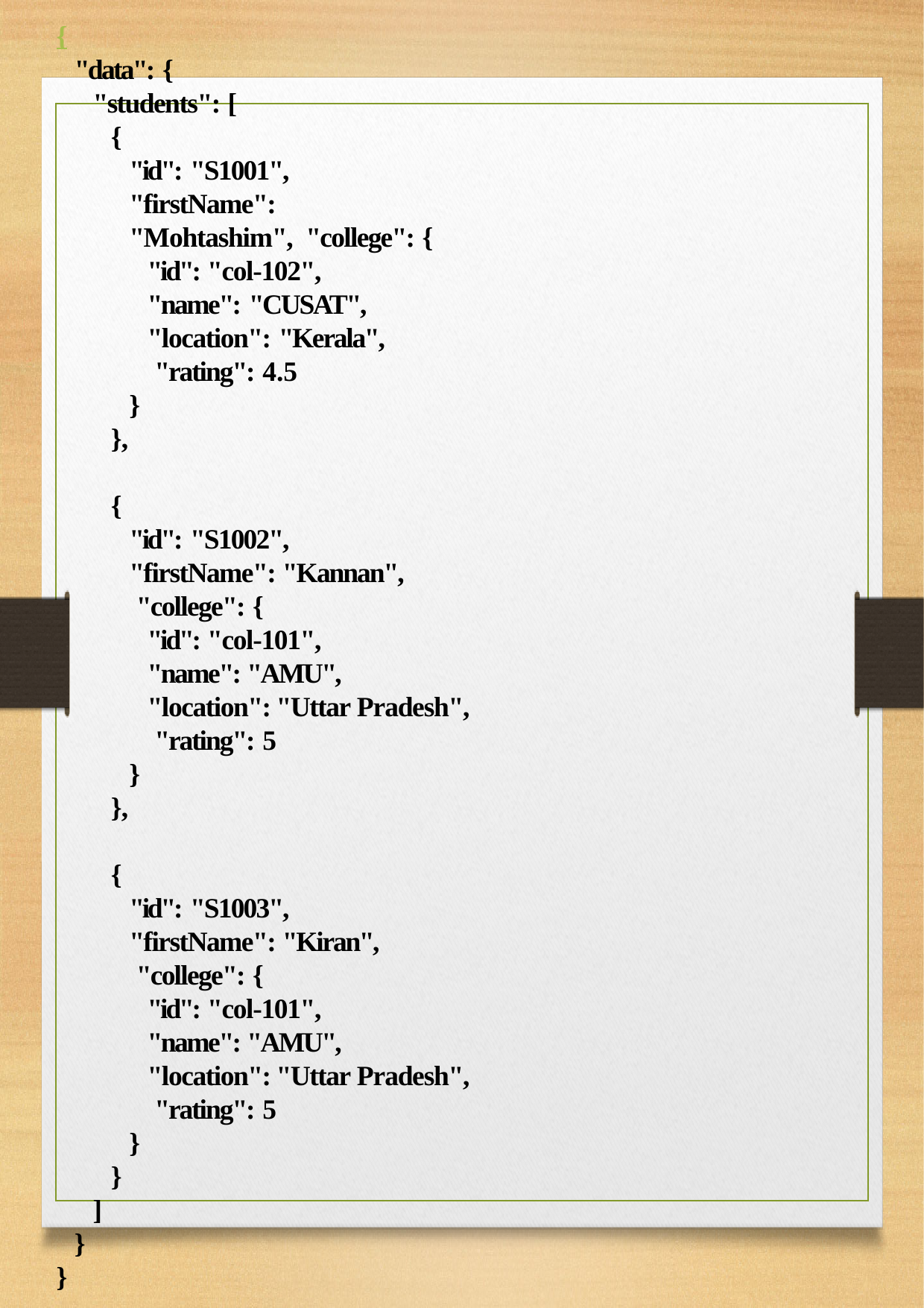

{
"data": {
"students": [
{
"id": "S1001",
"firstName": "Mohtashim",  "college": {
"id": "col-102",
"name": "CUSAT",
"location": "Kerala",  "rating": 4.5
}
},
{
"id": "S1002",
"firstName": "Kannan",  "college": {
"id": "col-101",
"name": "AMU",  "location": "Uttar Pradesh",  "rating": 5
}
},
{
"id": "S1003",
"firstName": "Kiran",  "college": {
"id": "col-101",
"name": "AMU",  "location": "Uttar Pradesh",  "rating": 5
}
}
]
}
}